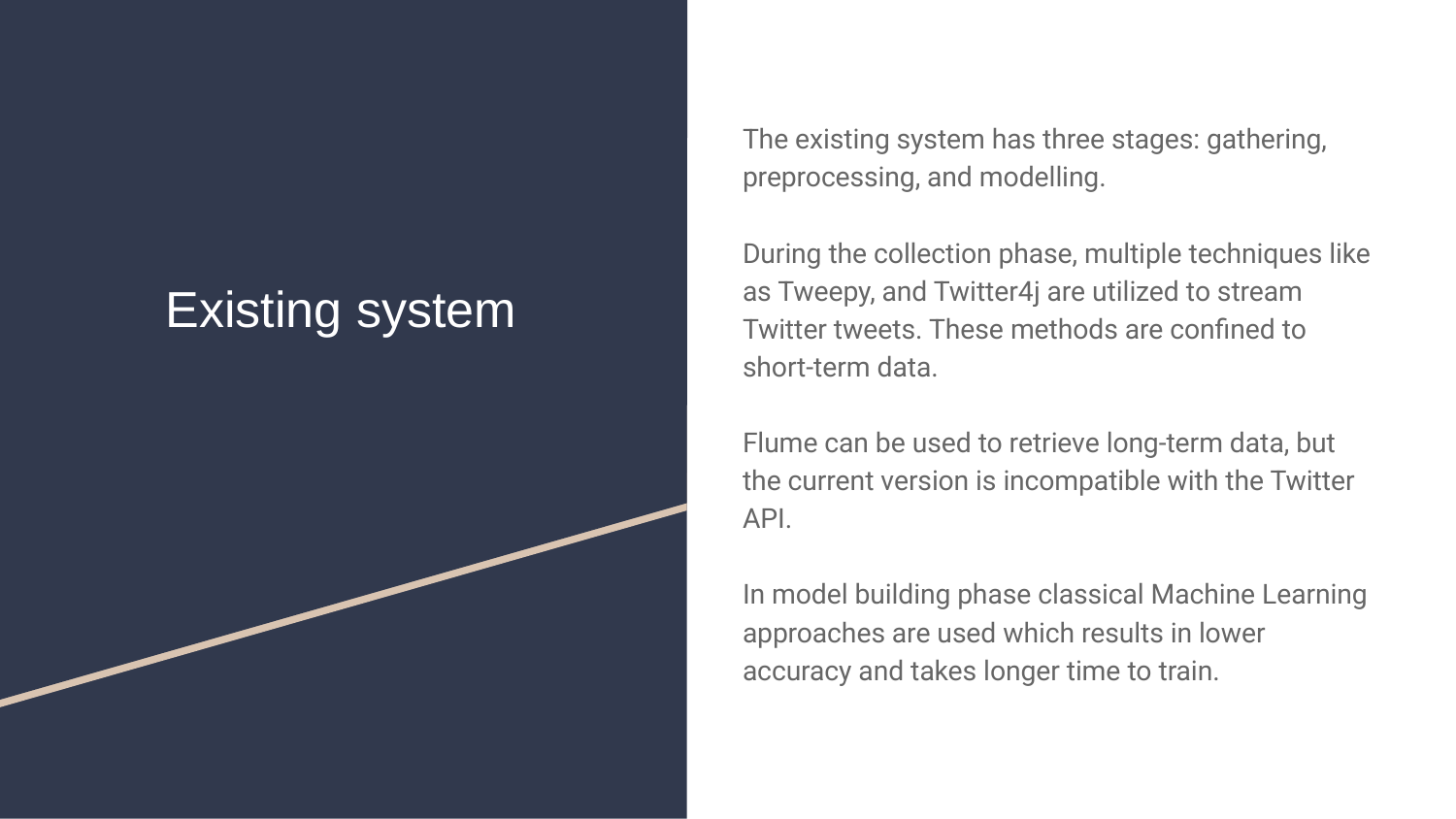

The existing system has three stages: gathering, preprocessing, and modelling.

During the collection phase, multiple techniques like as Tweepy, and Twitter4j are utilized to stream Twitter tweets. These methods are confined to short-term data.

Flume can be used to retrieve long-term data, but the current version is incompatible with the Twitter API.

In model building phase classical Machine Learning approaches are used which results in lower accuracy and takes longer time to train.

# Existing system